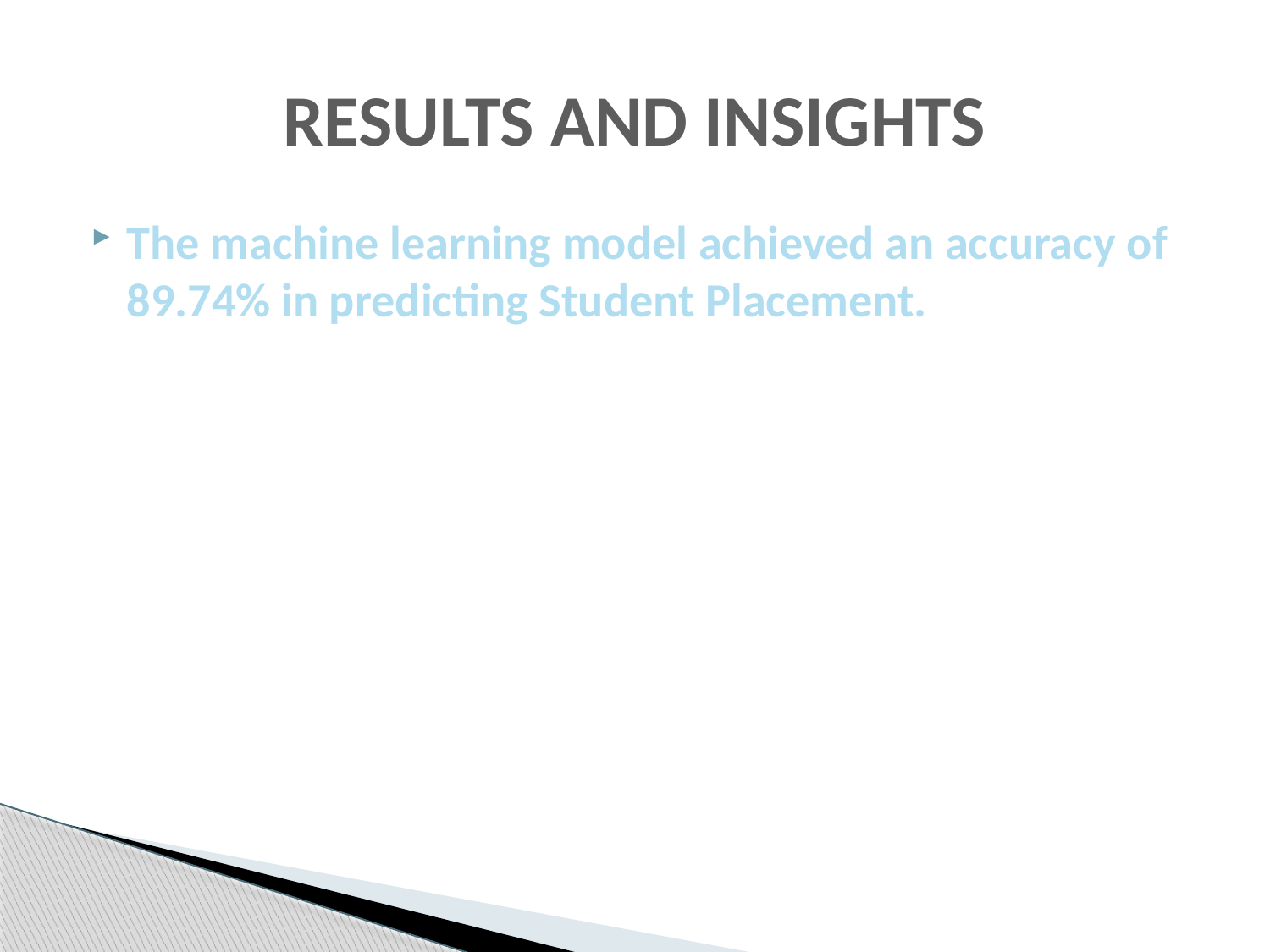

# RESULTS AND INSIGHTS
The machine learning model achieved an accuracy of 89.74% in predicting Student Placement.